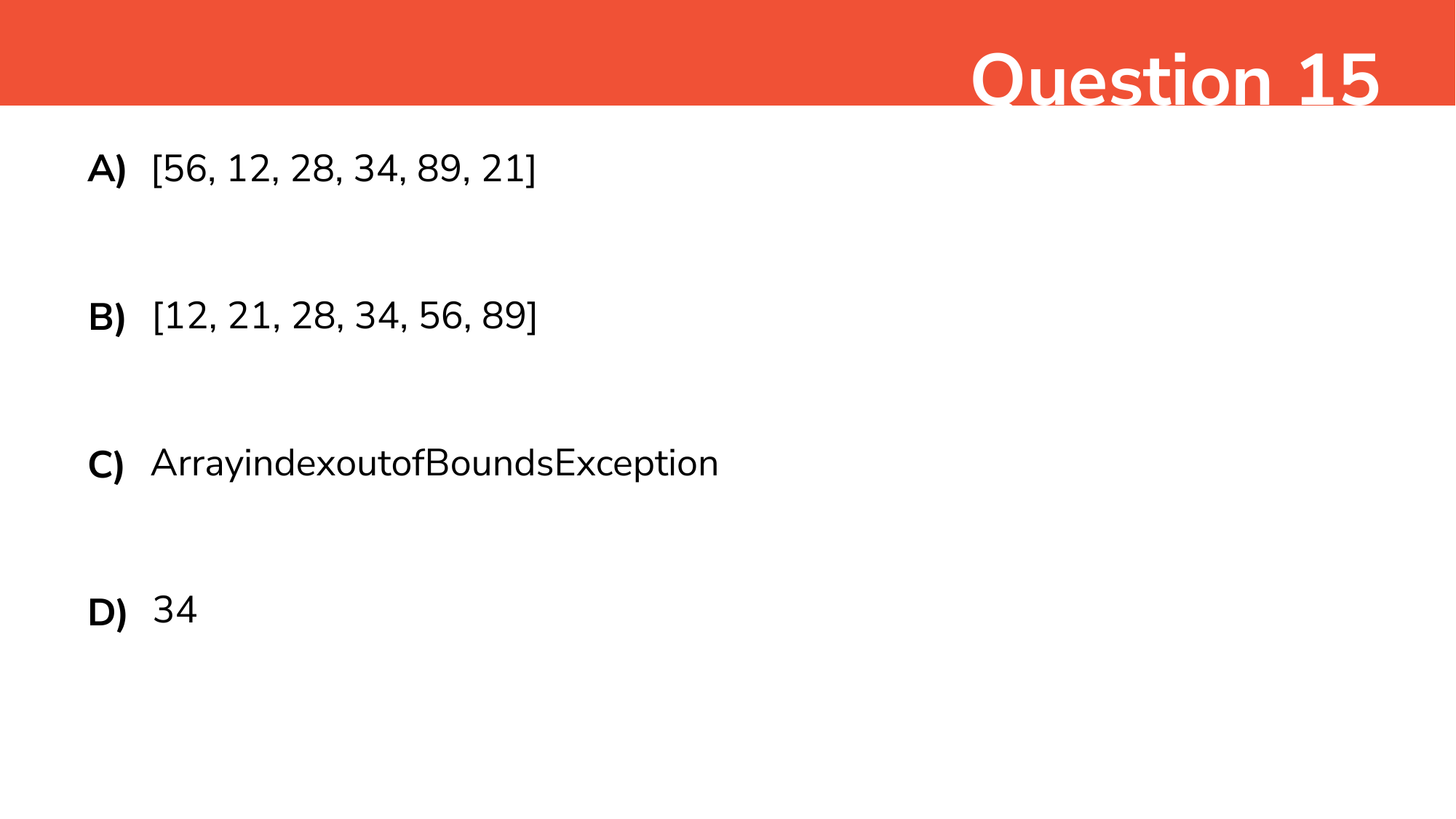

Question 15
A)
[56, 12, 28, 34, 89, 21]
[12, 21, 28, 34, 56, 89]
B)
ArrayindexoutofBoundsException
C)
34
D)